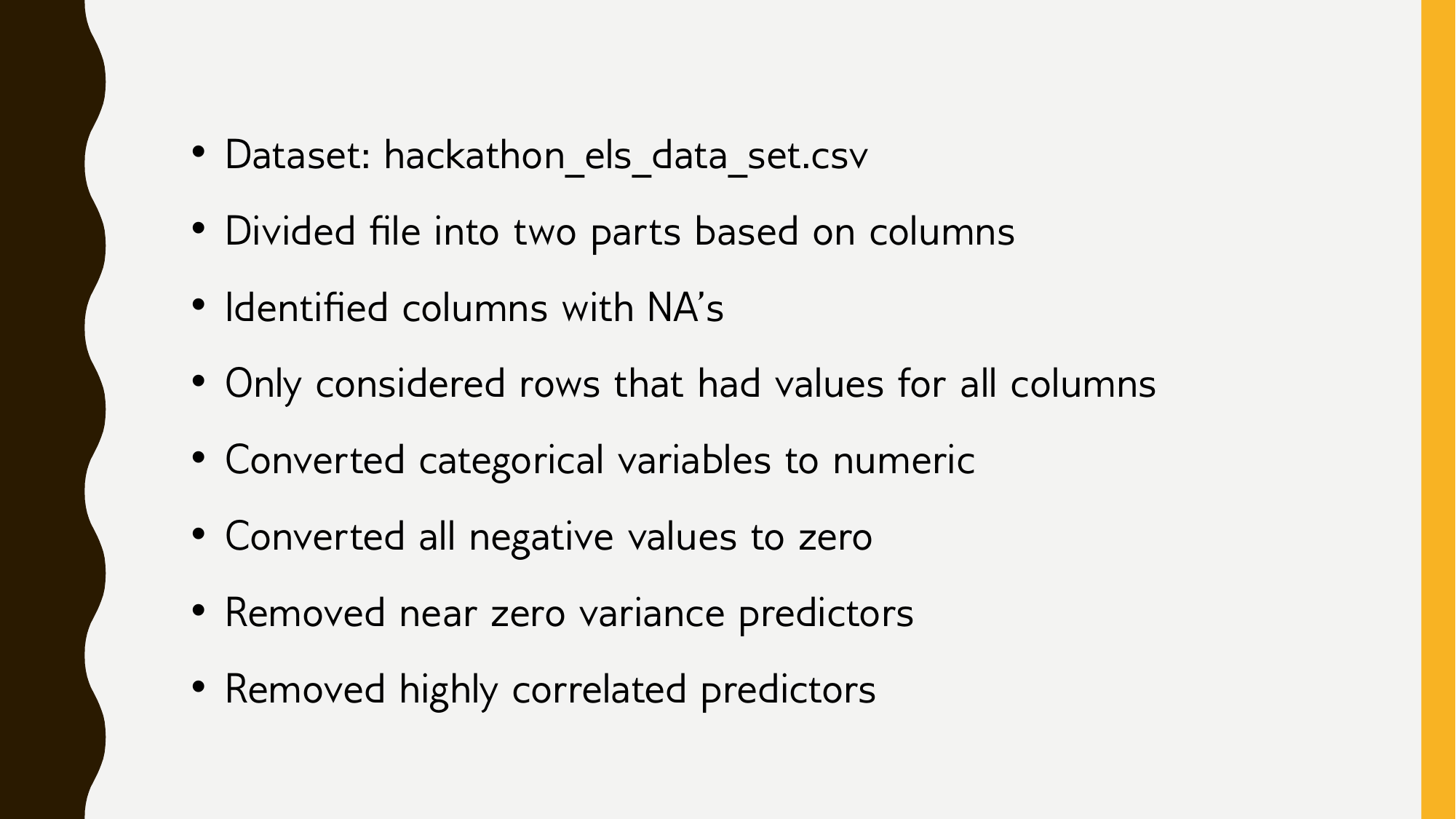

Dataset: hackathon_els_data_set.csv
Divided file into two parts based on columns
Identified columns with NA’s
Only considered rows that had values for all columns
Converted categorical variables to numeric
Converted all negative values to zero
Removed near zero variance predictors
Removed highly correlated predictors